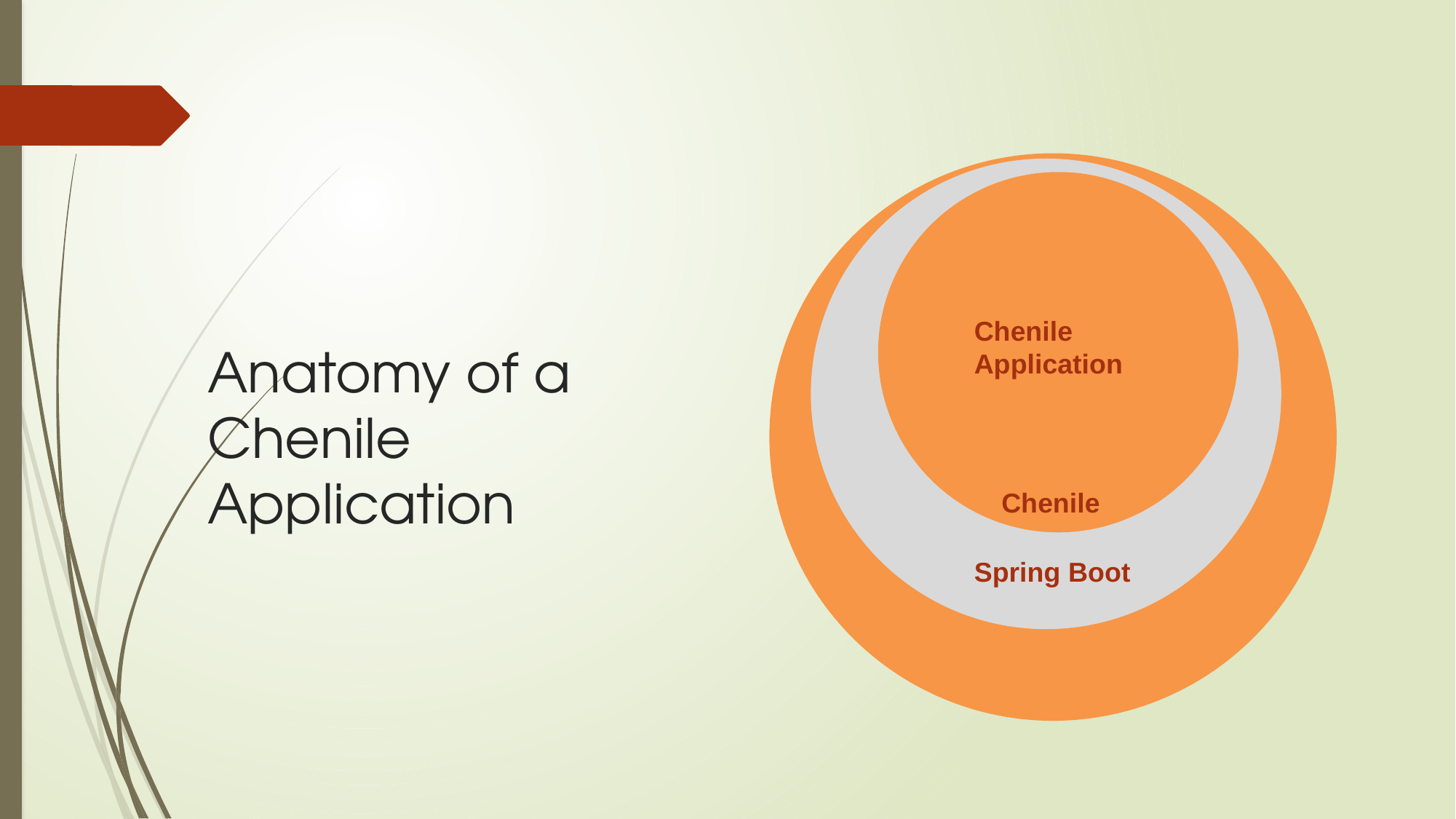

Chenile Application
Anatomy of a Chenile Application
Chenile
Spring Boot